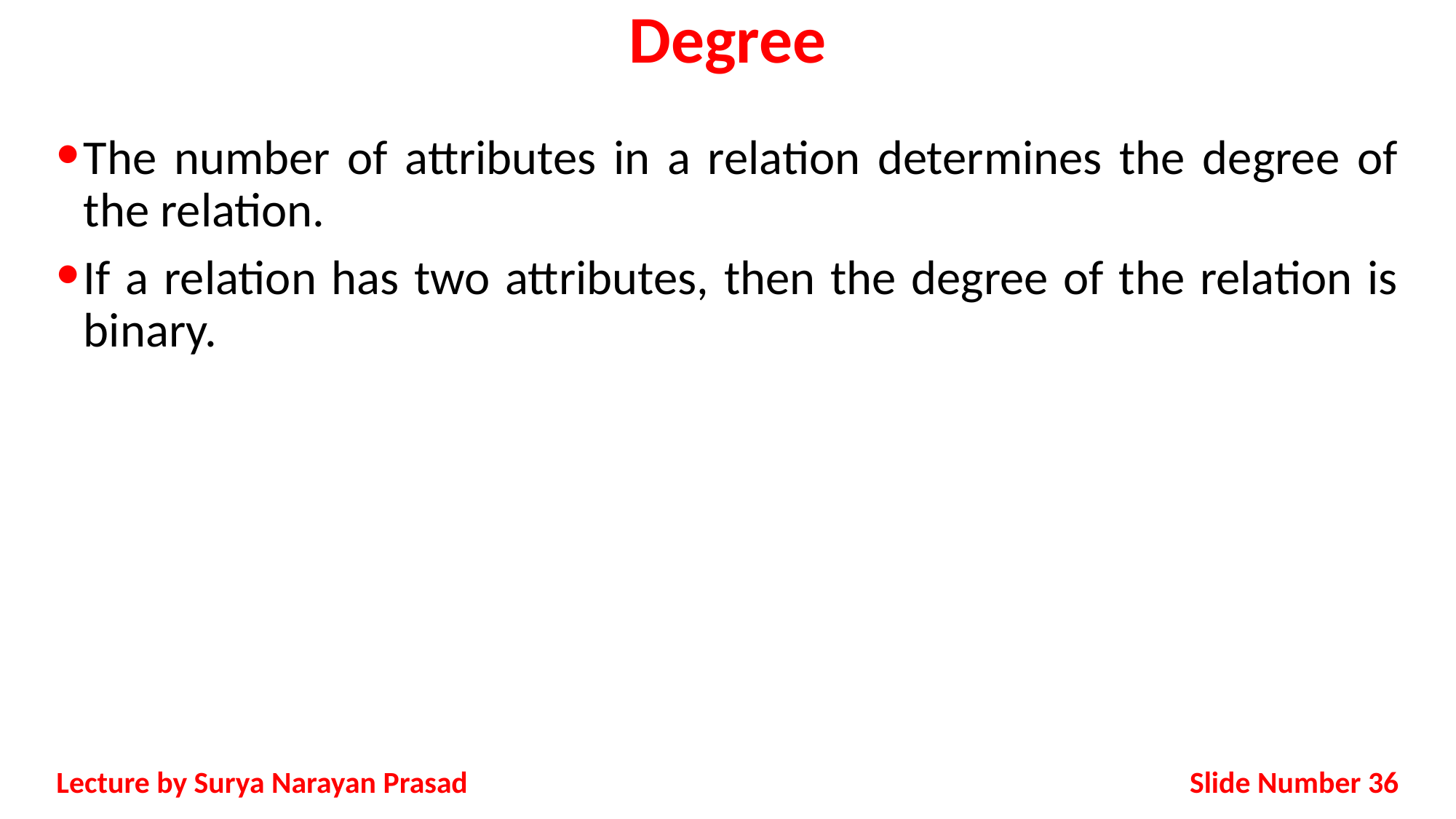

# Degree
The number of attributes in a relation determines the degree of the relation.
If a relation has two attributes, then the degree of the relation is binary.

Slide Number 36
Lecture by Surya Narayan Prasad